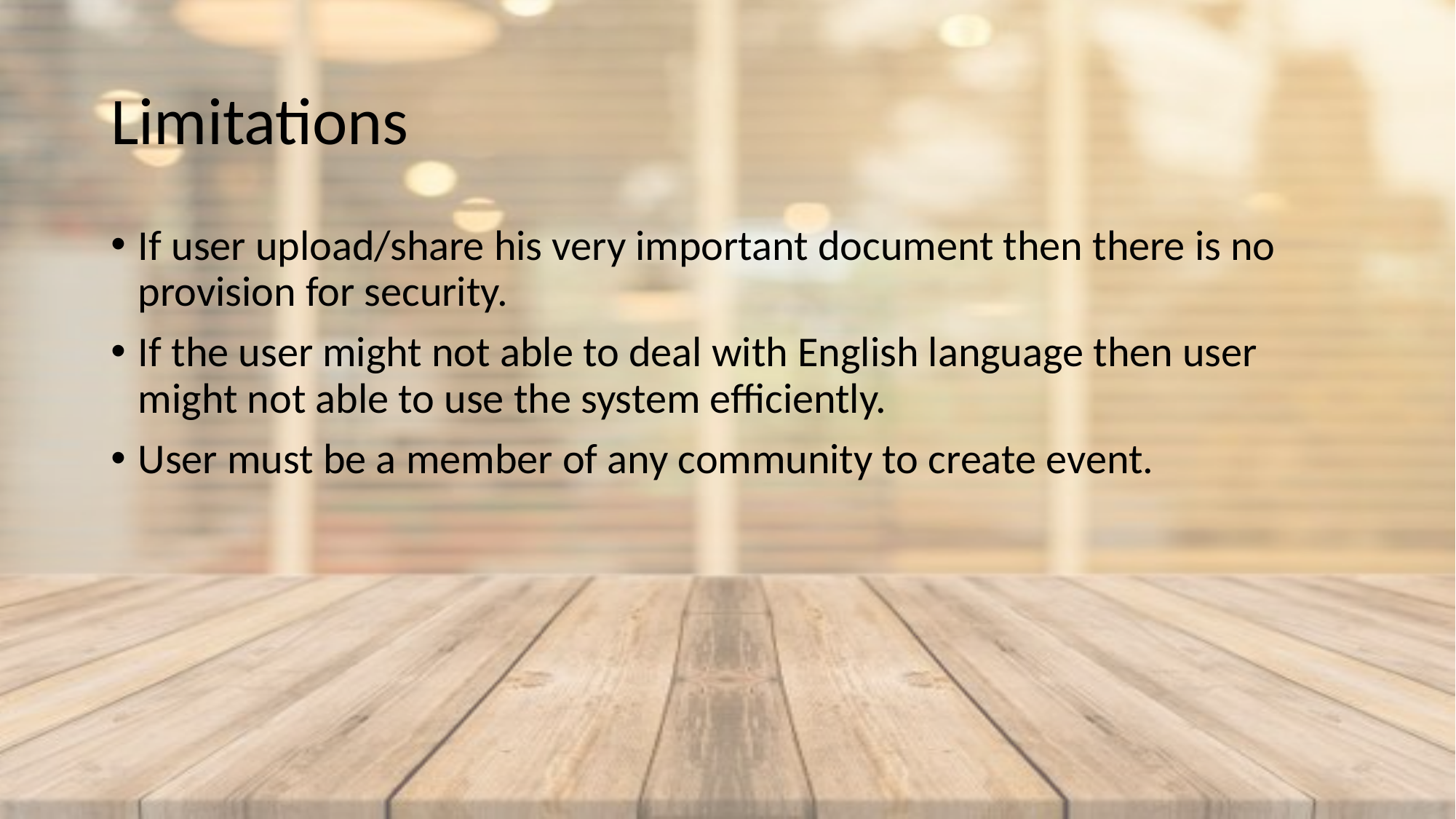

# Limitations
If user upload/share his very important document then there is no provision for security.
If the user might not able to deal with English language then user might not able to use the system efficiently.
User must be a member of any community to create event.